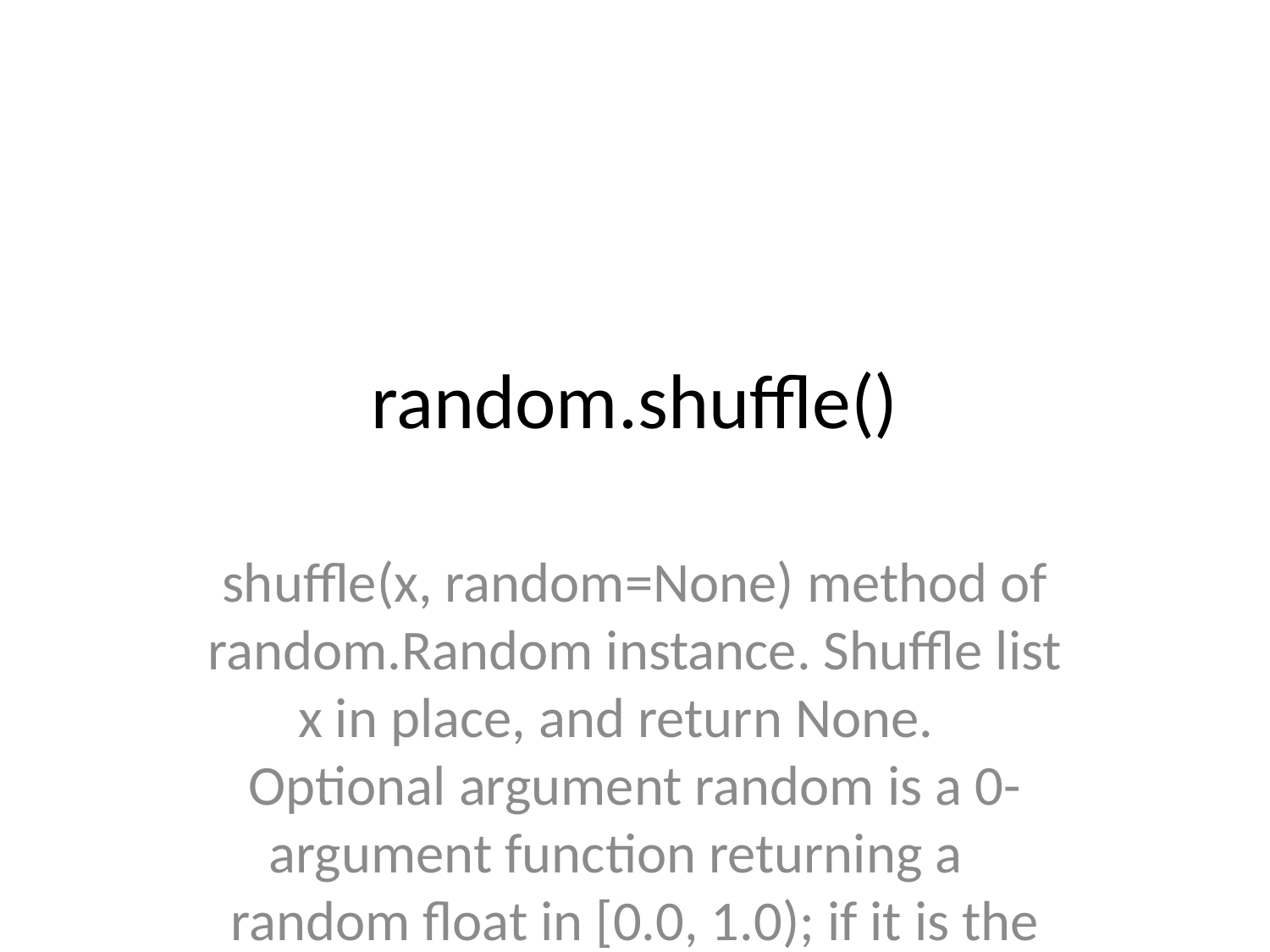

# random.shuffle()
shuffle(x, random=None) method of random.Random instance. Shuffle list x in place, and return None.    Optional argument random is a 0-argument function returning a    random float in [0.0, 1.0); if it is the default None, the    standard random.random will be used.